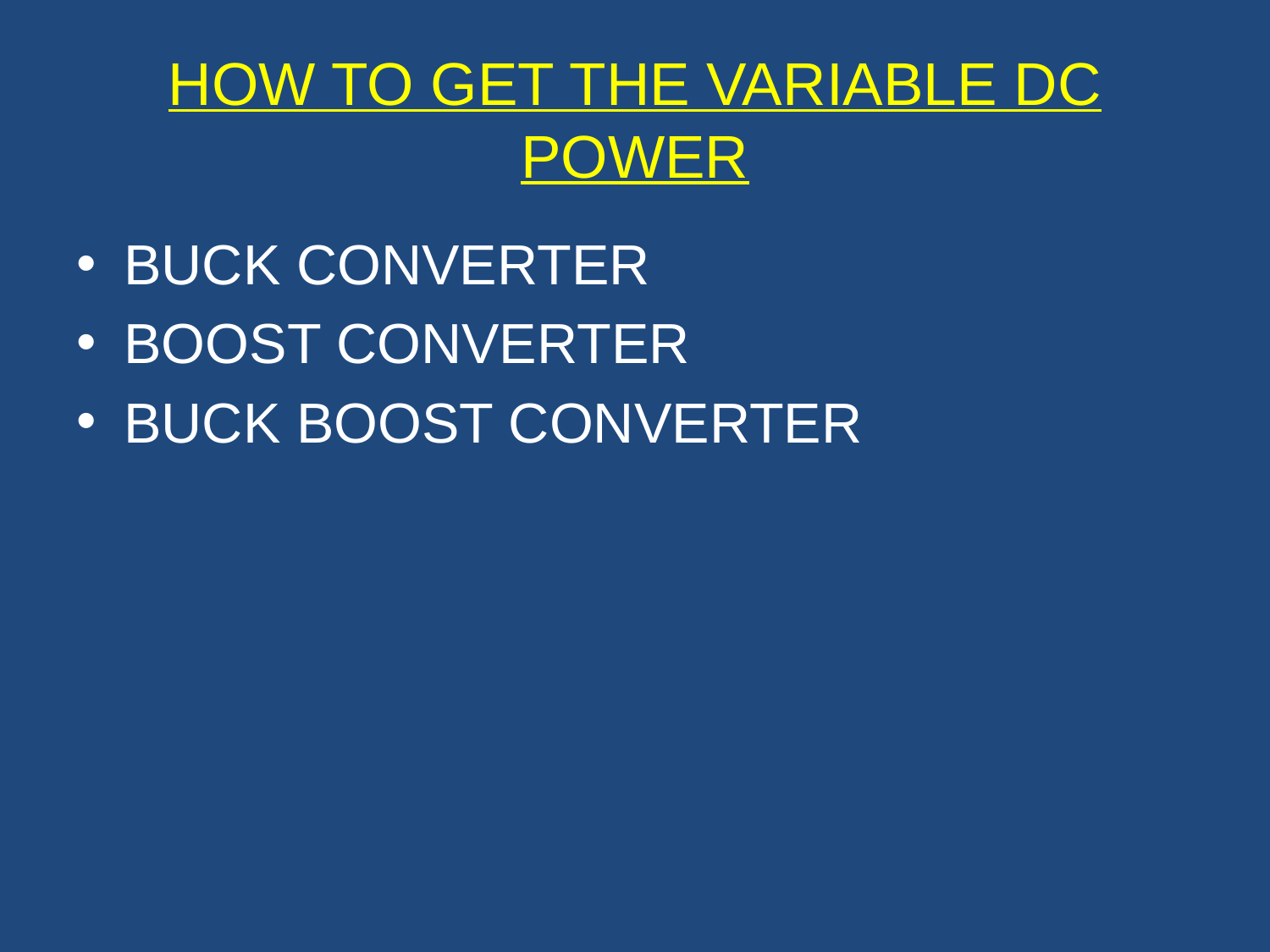

# HOW TO GET THE VARIABLE DC POWER
BUCK CONVERTER
BOOST CONVERTER
BUCK BOOST CONVERTER